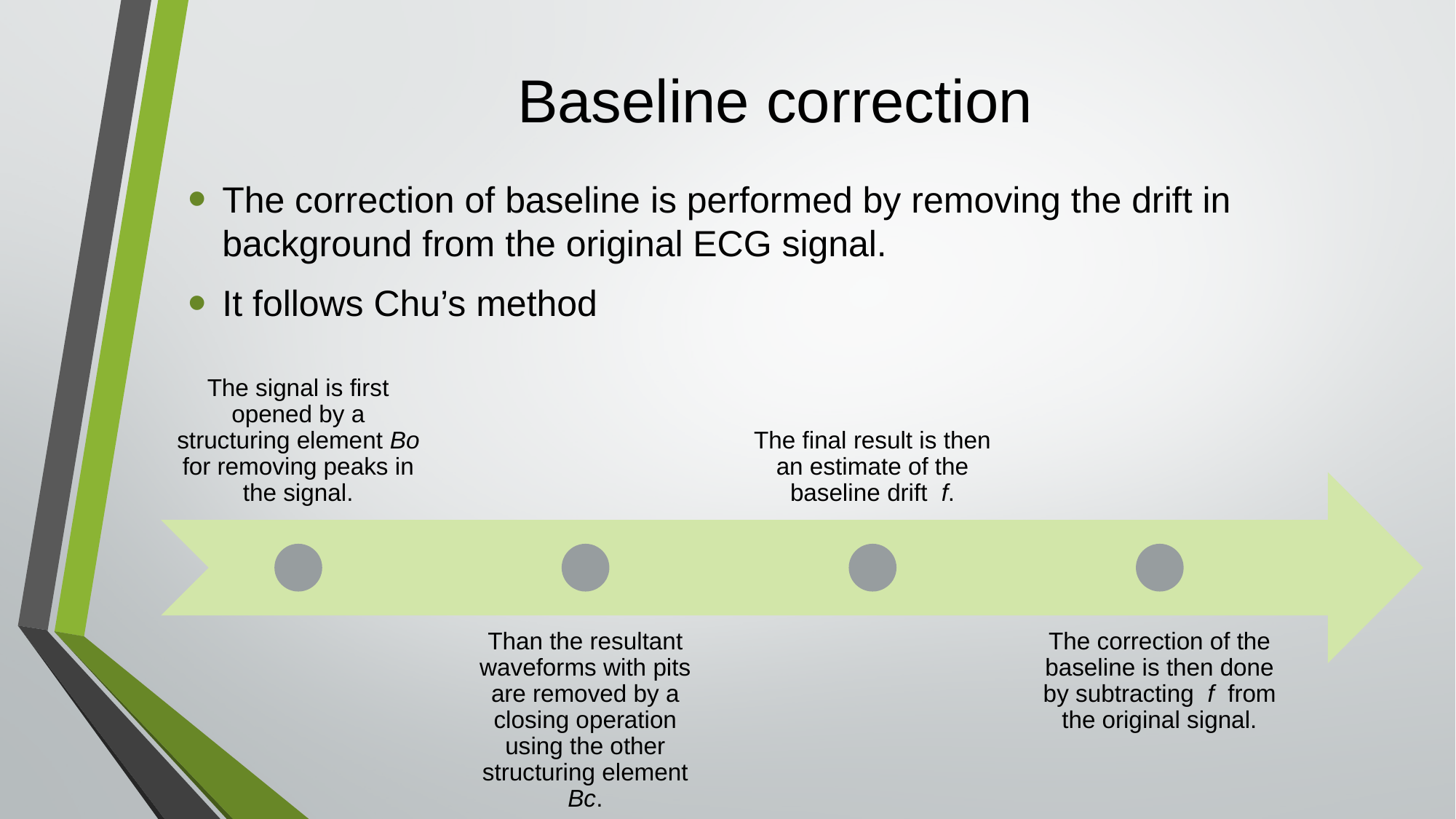

# Baseline correction
The correction of baseline is performed by removing the drift in background from the original ECG signal.
It follows Chu’s method
The signal is first opened by a structuring element Bo for removing peaks in the signal.
Than the resultant waveforms with pits are removed by a closing operation using the other structuring element Bc.
The final result is then an estimate of the baseline drift  f.
The correction of the baseline is then done by subtracting  f  from the original signal.